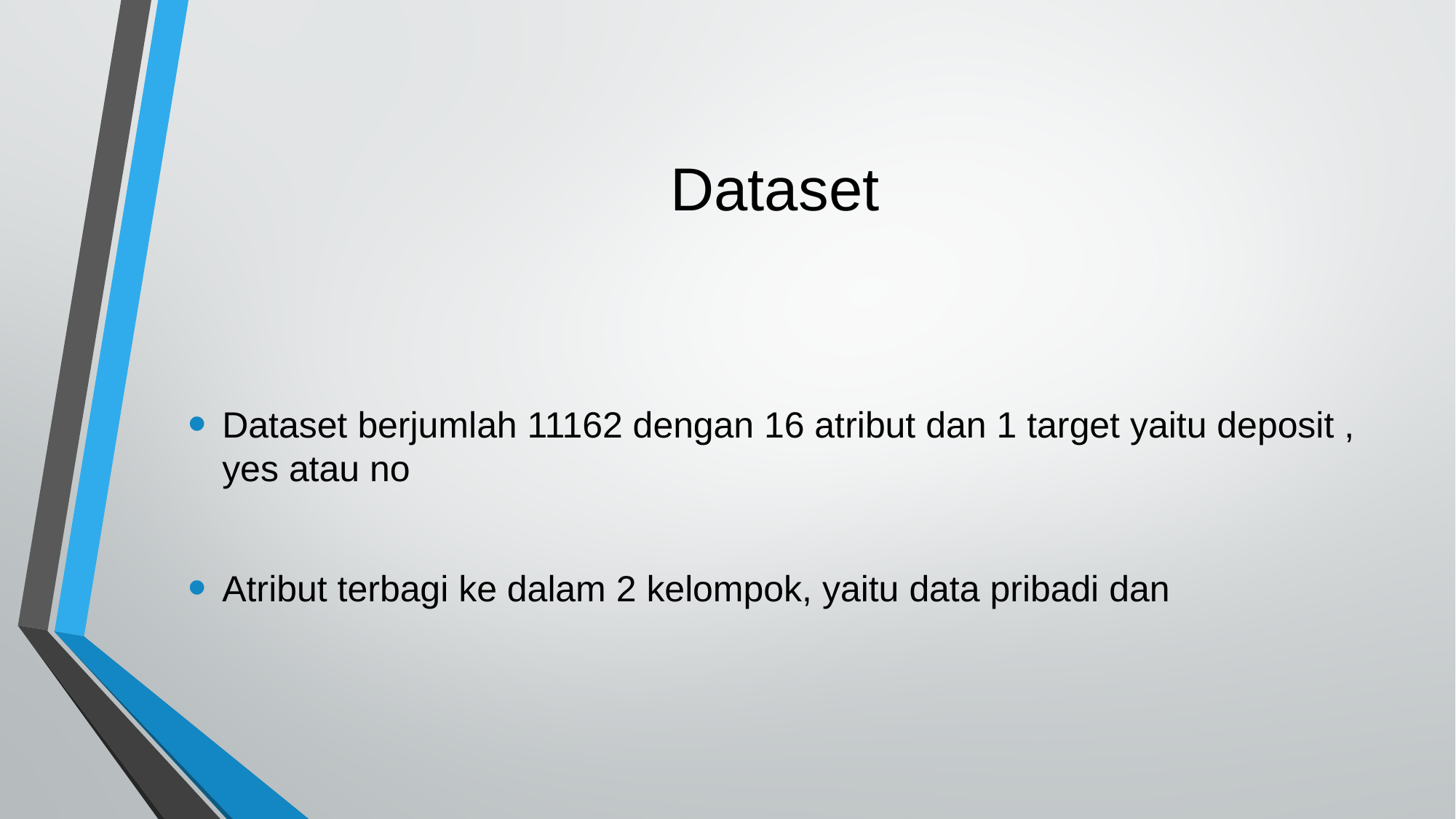

# Dataset
Dataset berjumlah 11162 dengan 16 atribut dan 1 target yaitu deposit , yes atau no

Atribut terbagi ke dalam 2 kelompok, yaitu data pribadi dan